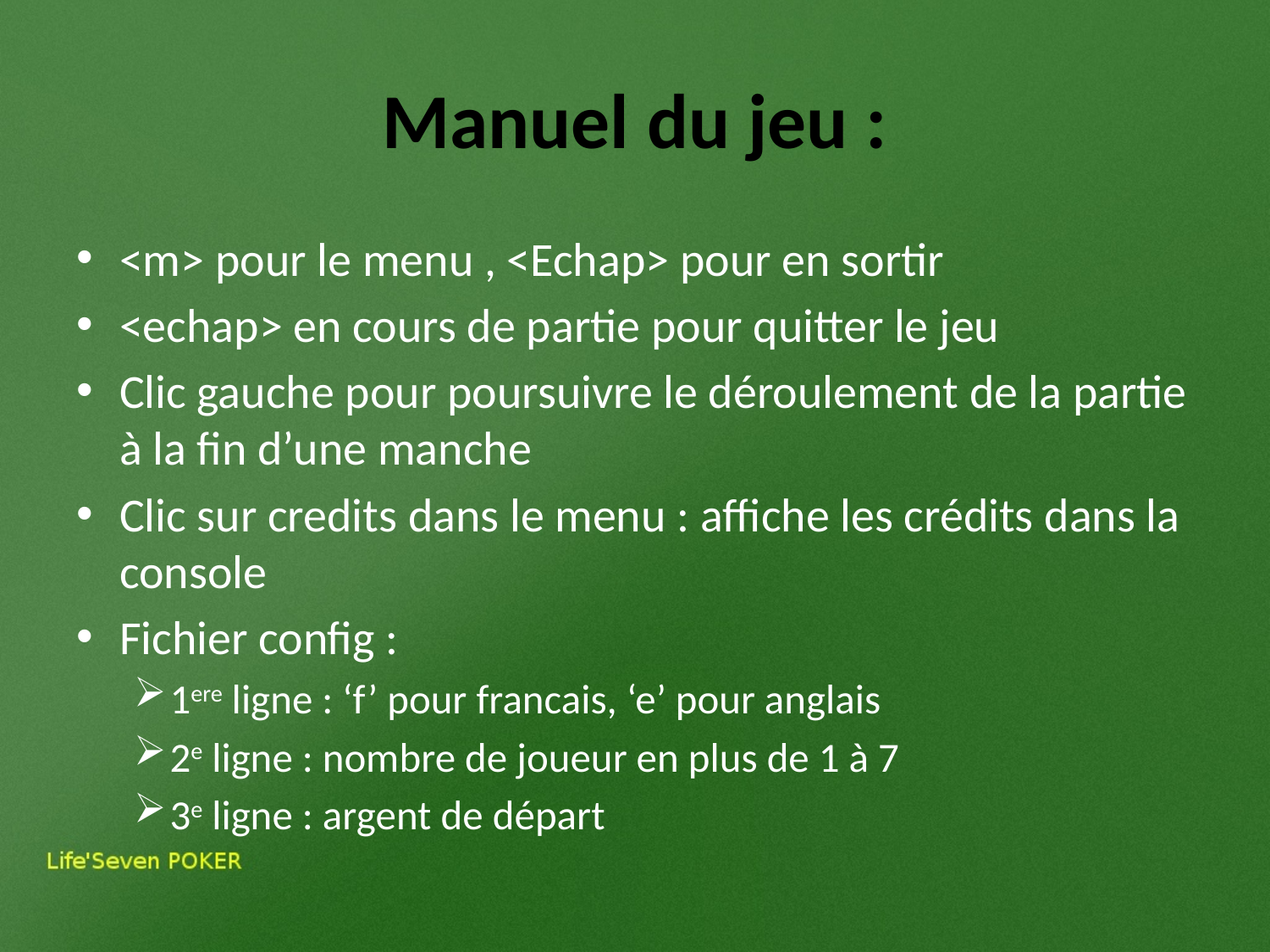

# Manuel du jeu :
<m> pour le menu , <Echap> pour en sortir
<echap> en cours de partie pour quitter le jeu
Clic gauche pour poursuivre le déroulement de la partie à la fin d’une manche
Clic sur credits dans le menu : affiche les crédits dans la console
Fichier config :
1ere ligne : ‘f’ pour francais, ‘e’ pour anglais
2e ligne : nombre de joueur en plus de 1 à 7
3e ligne : argent de départ